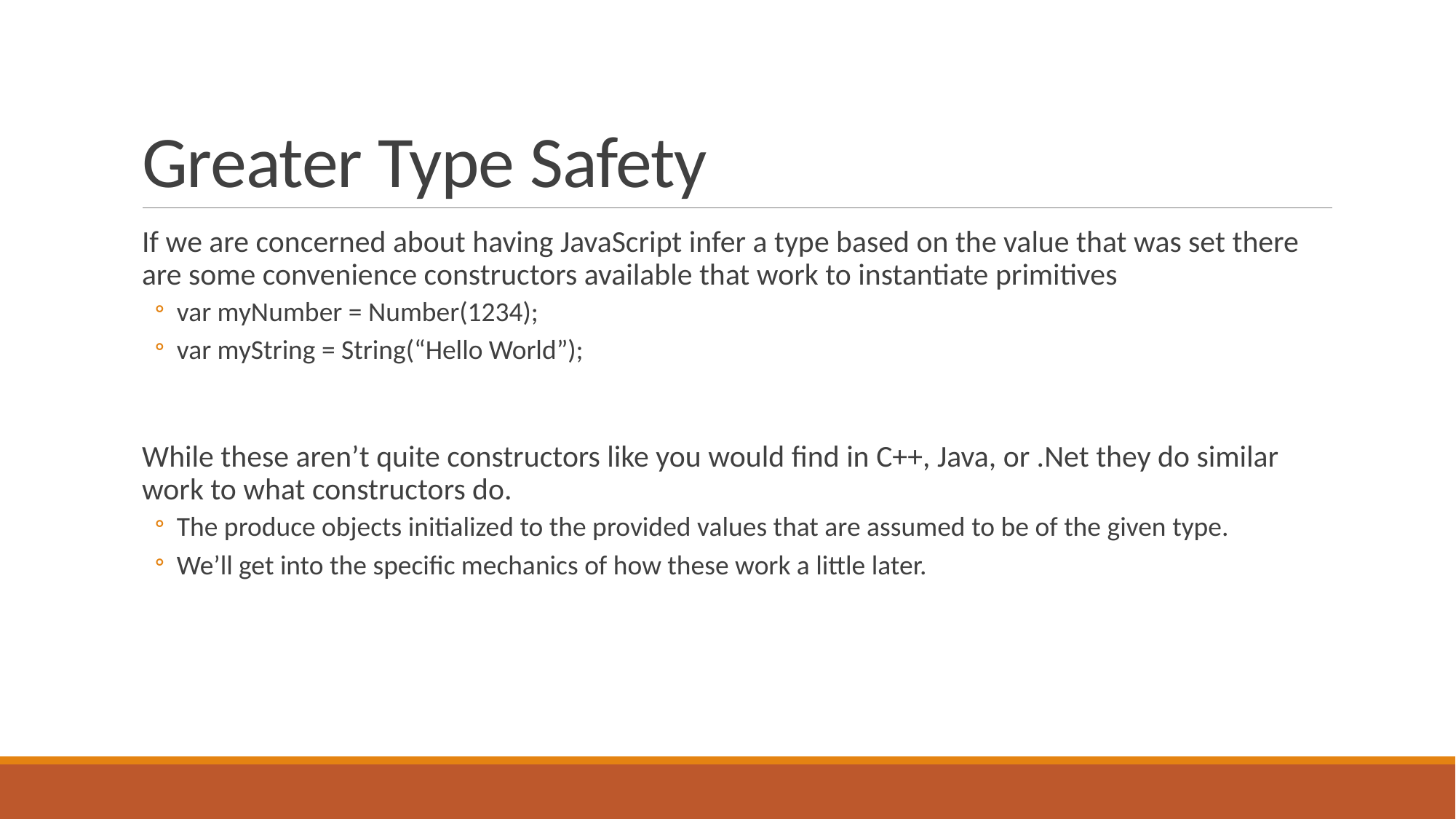

# Greater Type Safety
If we are concerned about having JavaScript infer a type based on the value that was set there are some convenience constructors available that work to instantiate primitives
var myNumber = Number(1234);
var myString = String(“Hello World”);

While these aren’t quite constructors like you would find in C++, Java, or .Net they do similar work to what constructors do.
The produce objects initialized to the provided values that are assumed to be of the given type.
We’ll get into the specific mechanics of how these work a little later.